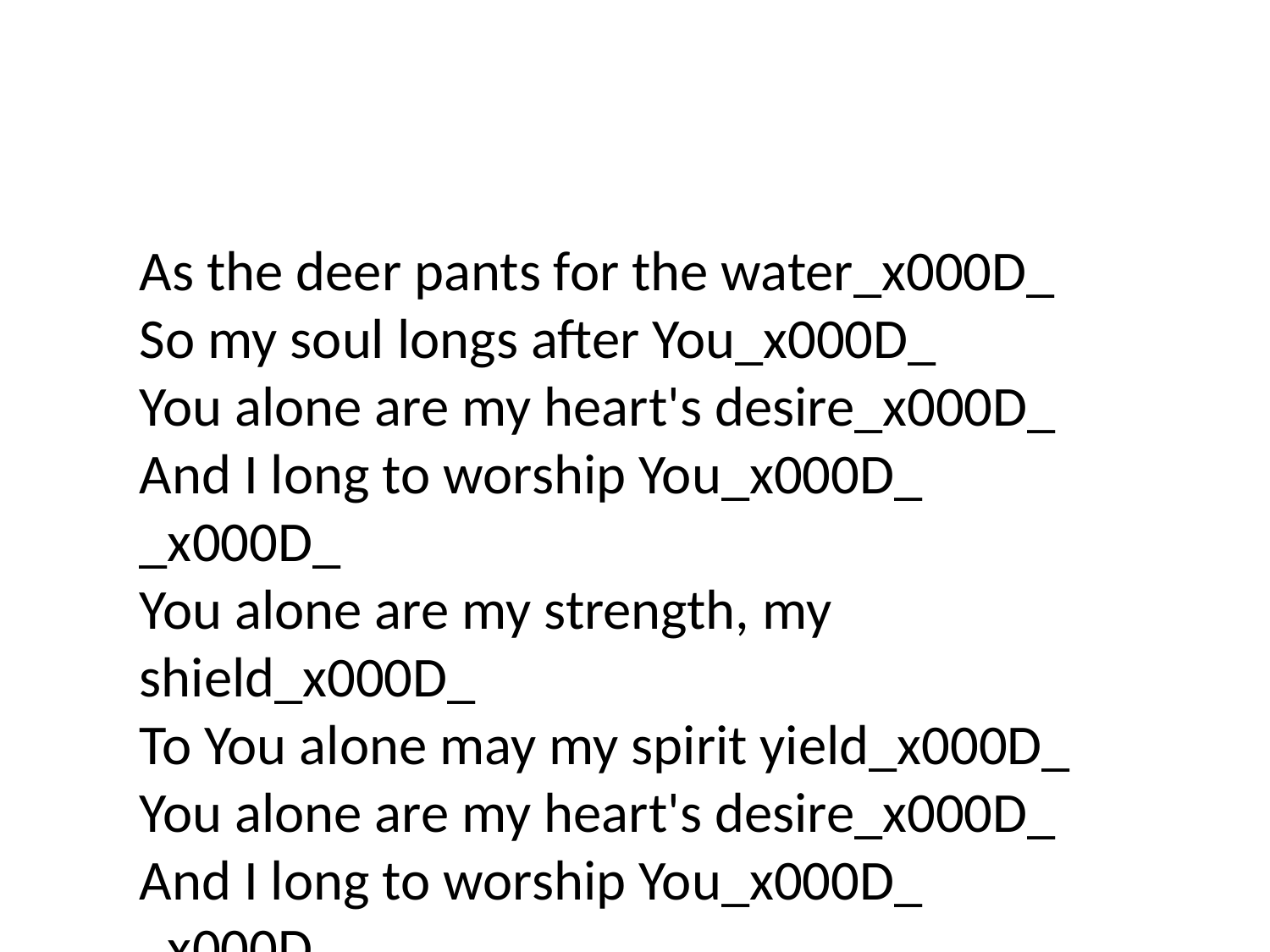

#

As the deer pants for the water_x000D_
So my soul longs after You_x000D_
You alone are my heart's desire_x000D_
And I long to worship You_x000D_
_x000D_
You alone are my strength, my shield_x000D_
To You alone may my spirit yield_x000D_
You alone are my heart's desire_x000D_
And I long to worship You_x000D_
_x000D_
I want You more than gold or silver_x000D_
Only You can satisfy_x000D_
You alone are the real joy giver_x000D_
And the apple of my eye_x000D_
_x000D_
You alone are my strength, my shield_x000D_
To You alone may my spirit yield_x000D_
You alone are my heart's desire_x000D_
And I long to worship You_x000D_
_x000D_
You're my friend and You're my brother_x000D_
Even though you are a King_x000D_
I love You more than any other_x000D_
So much more than anything_x000D_
_x000D_
You alone are my strength, my shield_x000D_
To You alone may my spirit yield_x000D_
You alone are my heart's desire_x000D_
And I long to worship You